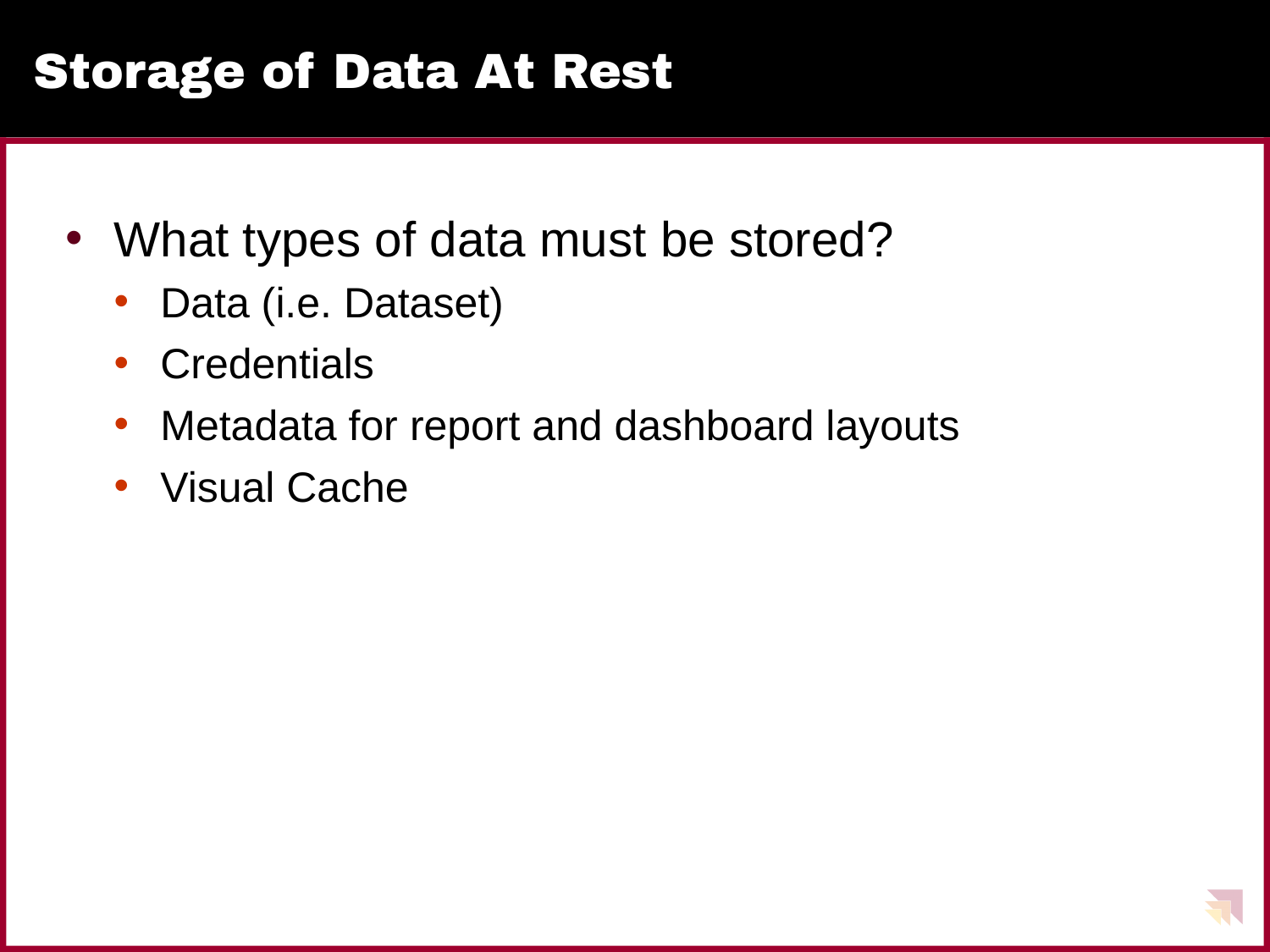

# Storage of Data At Rest
What types of data must be stored?
Data (i.e. Dataset)
Credentials
Metadata for report and dashboard layouts
Visual Cache